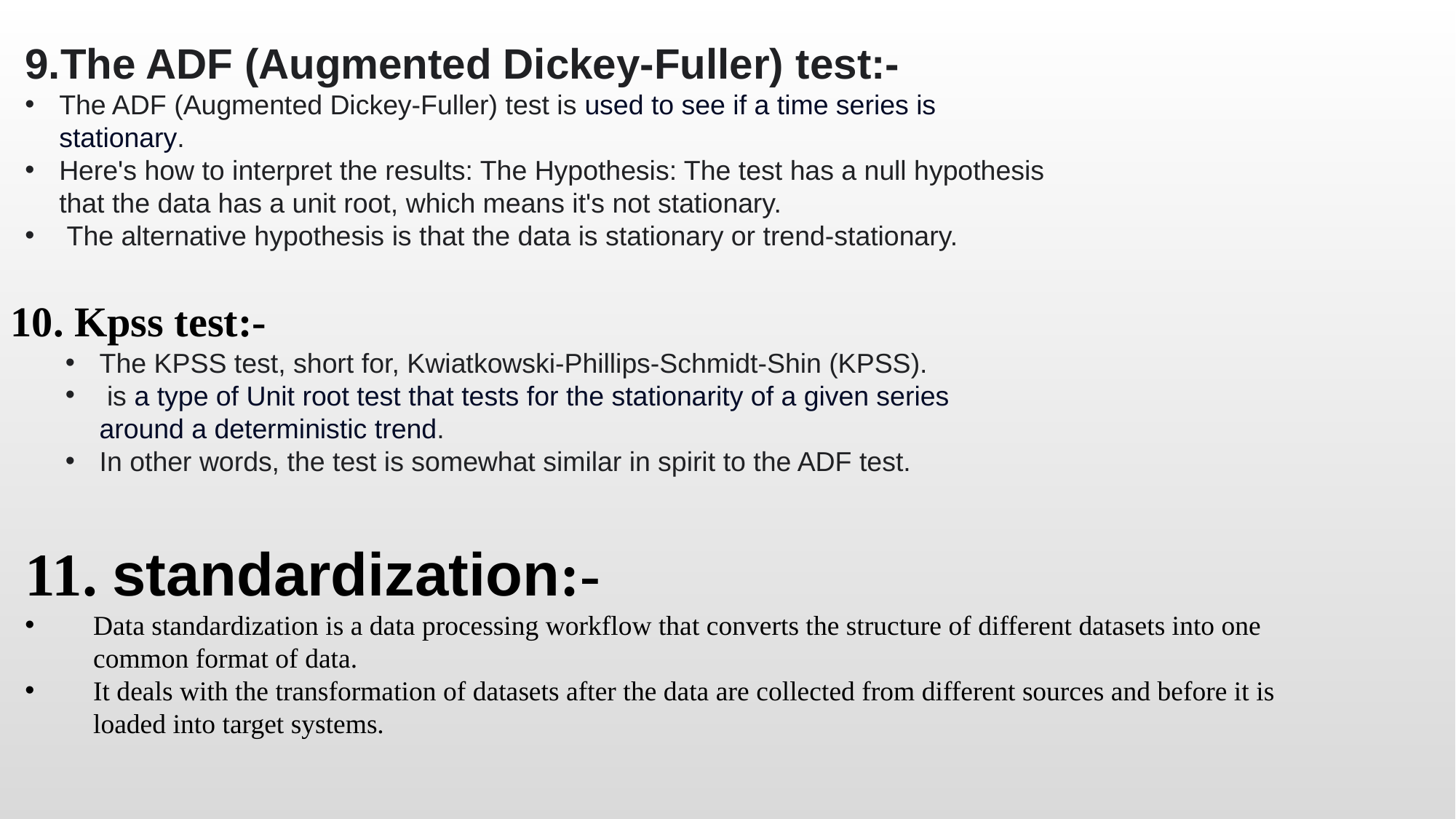

9.The ADF (Augmented Dickey-Fuller) test:-
The ADF (Augmented Dickey-Fuller) test is used to see if a time series is stationary.
Here's how to interpret the results: The Hypothesis: The test has a null hypothesis that the data has a unit root, which means it's not stationary.
 The alternative hypothesis is that the data is stationary or trend-stationary.
10. Kpss test:-
The KPSS test, short for, Kwiatkowski-Phillips-Schmidt-Shin (KPSS).
 is a type of Unit root test that tests for the stationarity of a given series around a deterministic trend.
In other words, the test is somewhat similar in spirit to the ADF test.
11. standardization:-
Data standardization is a data processing workflow that converts the structure of different datasets into one common format of data.
It deals with the transformation of datasets after the data are collected from different sources and before it is loaded into target systems.